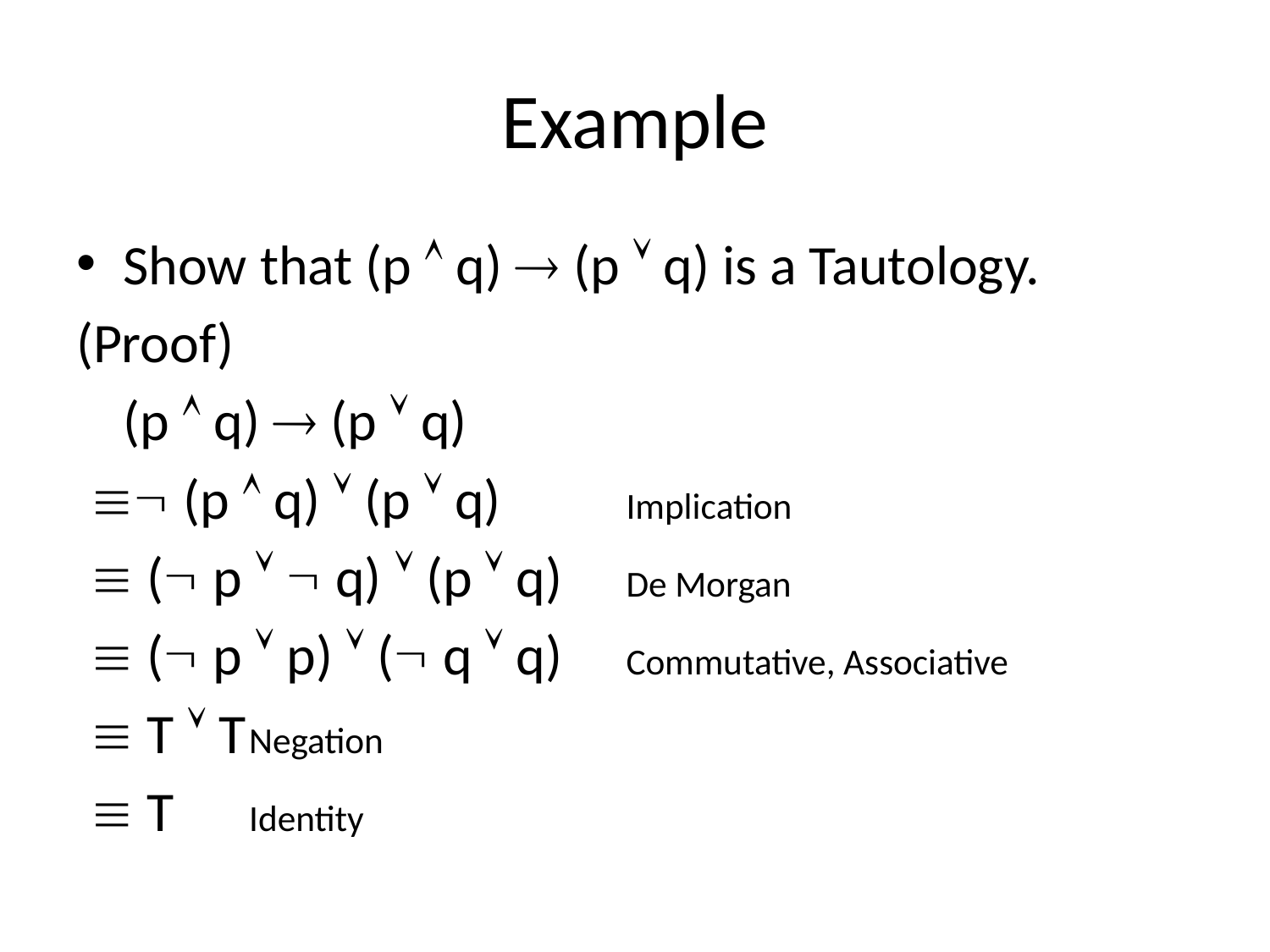

# Example
Show that (p ∧ q) → (p ∨ q) is a Tautology.
(Proof)
	(p ∧ q) → (p ∨ q)
 ≡¬ (p ∧ q) ∨ (p ∨ q) 	Implication
 ≡ (¬ p ∨ ¬ q) ∨ (p ∨ q)	De Morgan
 ≡ (¬ p ∨ p) ∨ (¬ q ∨ q)	Commutative, Associative
 ≡ T ∨ T				Negation
 ≡ T					Identity
35